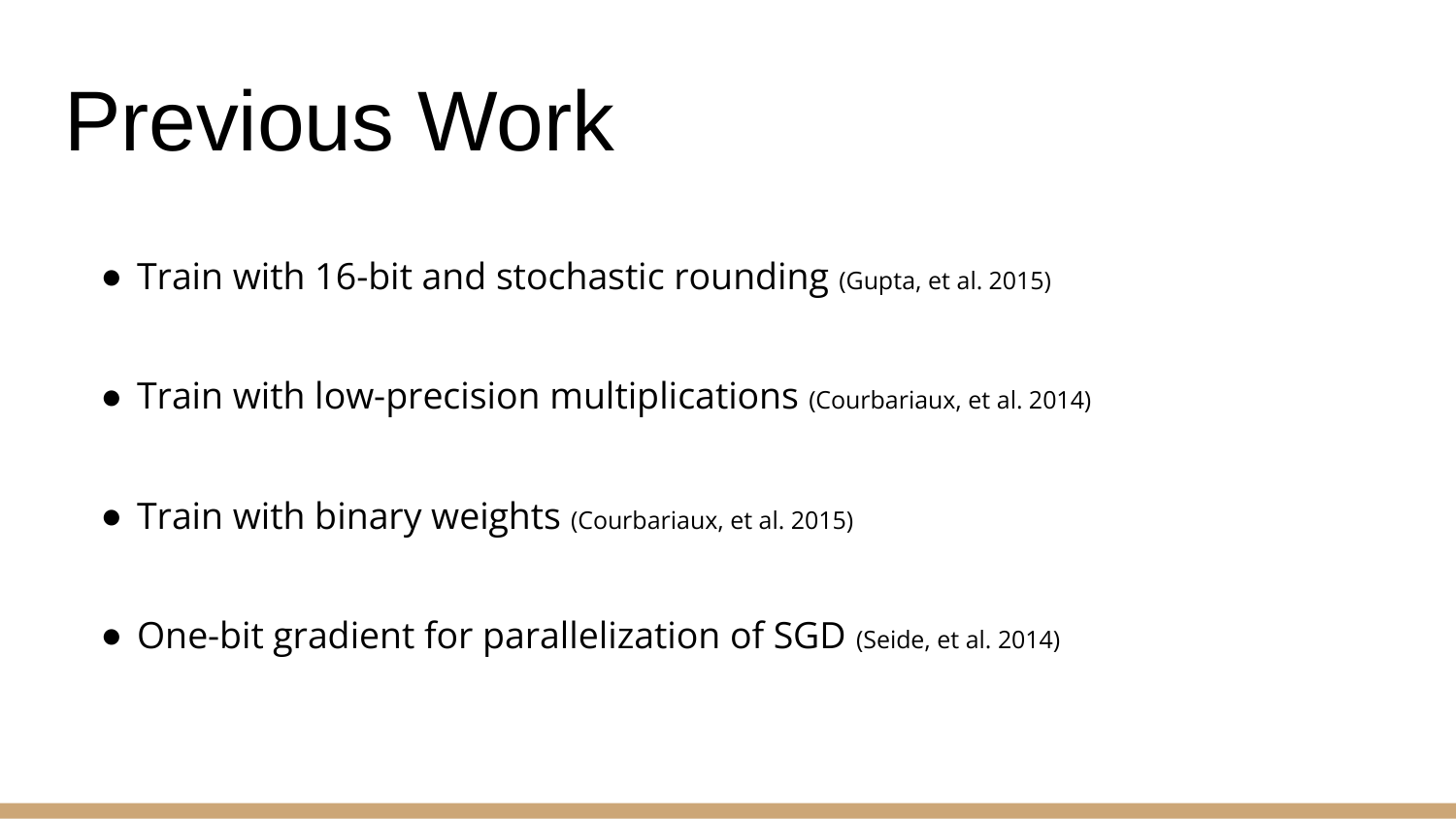

# Previous Work
Train with 16-bit and stochastic rounding (Gupta, et al. 2015)
Train with low-precision multiplications (Courbariaux, et al. 2014)
Train with binary weights (Courbariaux, et al. 2015)
One-bit gradient for parallelization of SGD (Seide, et al. 2014)